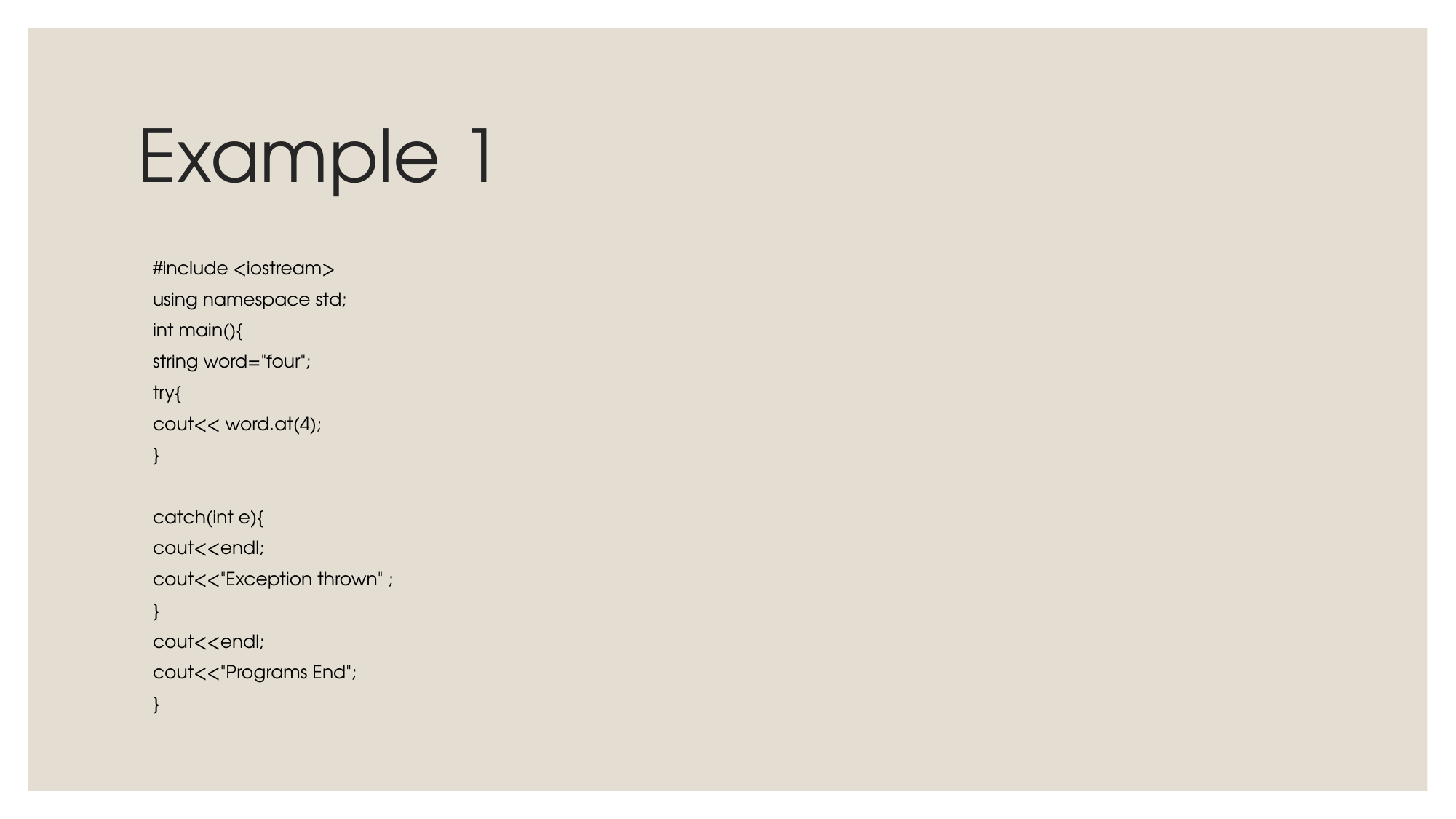

# Example 1
#include <iostream>
using namespace std;
int main(){
		string word="four";
	try{
	cout<< word.at(4);
	}

	catch(int e){
		cout<<endl;
		cout<<"Exception thrown" ;
	}
	cout<<endl;
	cout<<"Programs End";
}